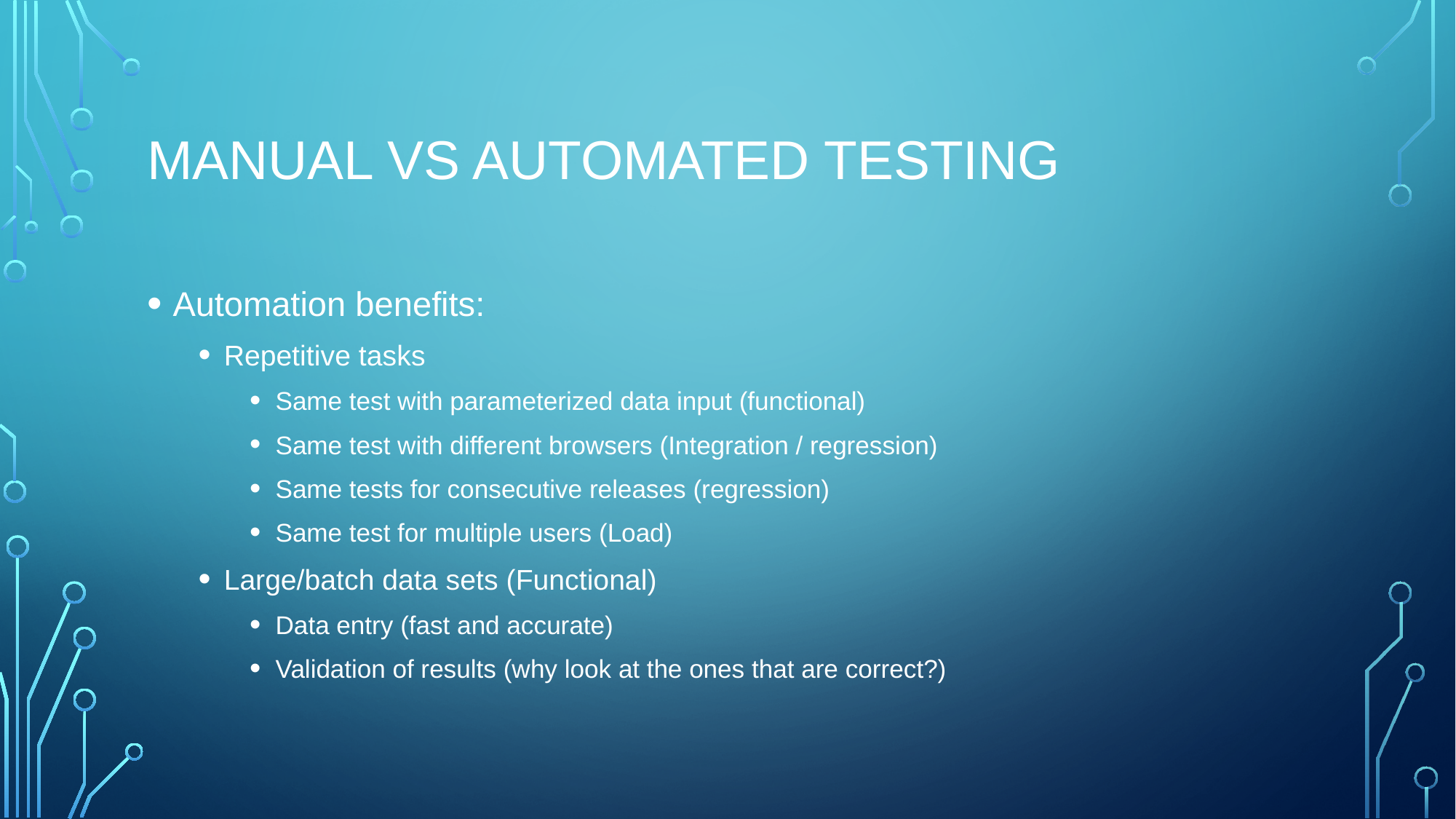

# Manual vs automated testing
Automation benefits:
Repetitive tasks
Same test with parameterized data input (functional)
Same test with different browsers (Integration / regression)
Same tests for consecutive releases (regression)
Same test for multiple users (Load)
Large/batch data sets (Functional)
Data entry (fast and accurate)
Validation of results (why look at the ones that are correct?)